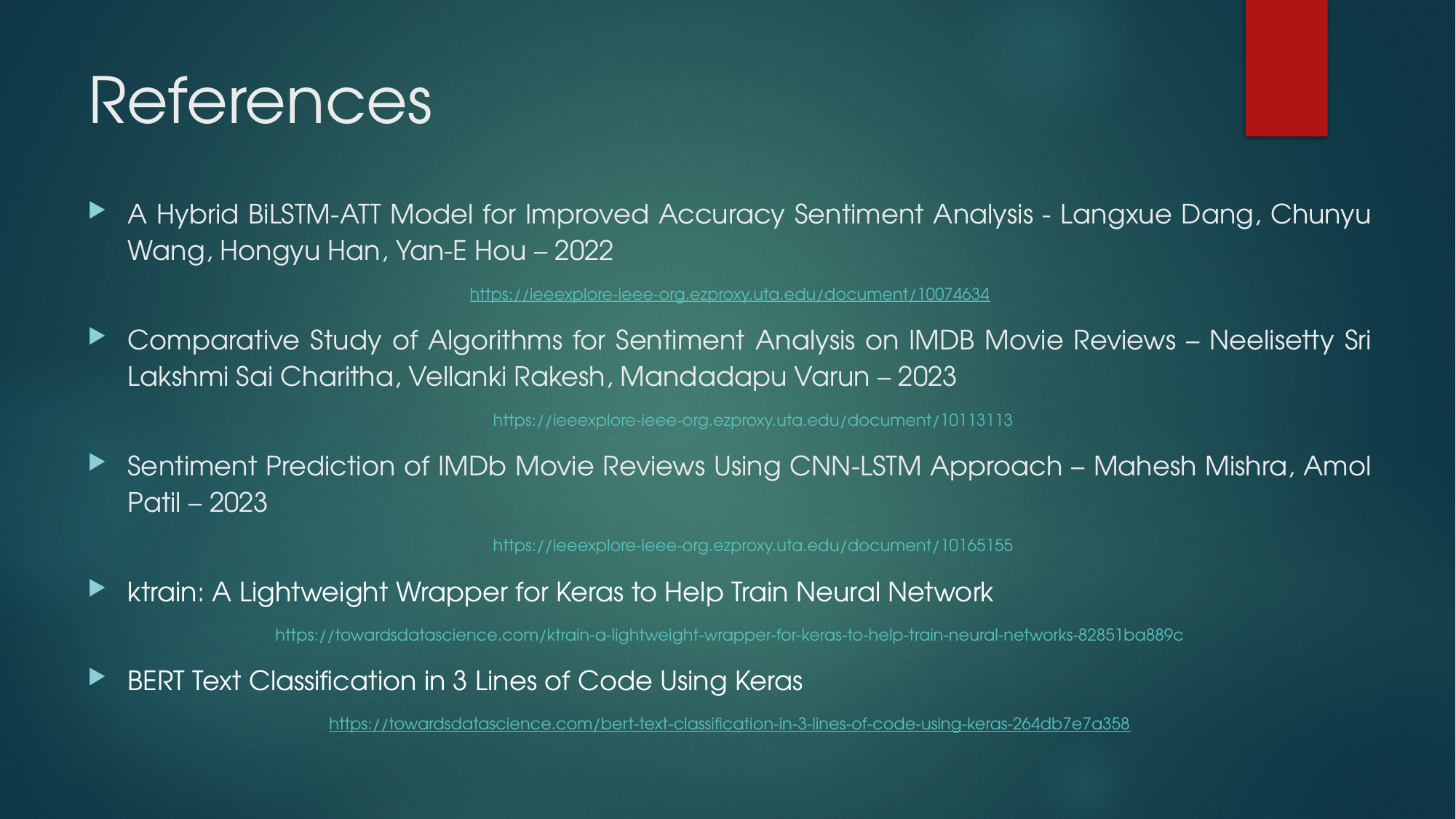

# References
A Hybrid BiLSTM-ATT Model for Improved Accuracy Sentiment Analysis - Langxue Dang, Chunyu Wang, Hongyu Han, Yan-E Hou – 2022
https://ieeexplore-ieee-org.ezproxy.uta.edu/document/10074634
Comparative Study of Algorithms for Sentiment Analysis on IMDB Movie Reviews – Neelisetty Sri Lakshmi Sai Charitha, Vellanki Rakesh, Mandadapu Varun – 2023
https://ieeexplore-ieee-org.ezproxy.uta.edu/document/10113113
Sentiment Prediction of IMDb Movie Reviews Using CNN-LSTM Approach – Mahesh Mishra, Amol Patil – 2023
https://ieeexplore-ieee-org.ezproxy.uta.edu/document/10165155
ktrain: A Lightweight Wrapper for Keras to Help Train Neural Network
https://towardsdatascience.com/ktrain-a-lightweight-wrapper-for-keras-to-help-train-neural-networks-82851ba889c
BERT Text Classification in 3 Lines of Code Using Keras
https://towardsdatascience.com/bert-text-classification-in-3-lines-of-code-using-keras-264db7e7a358